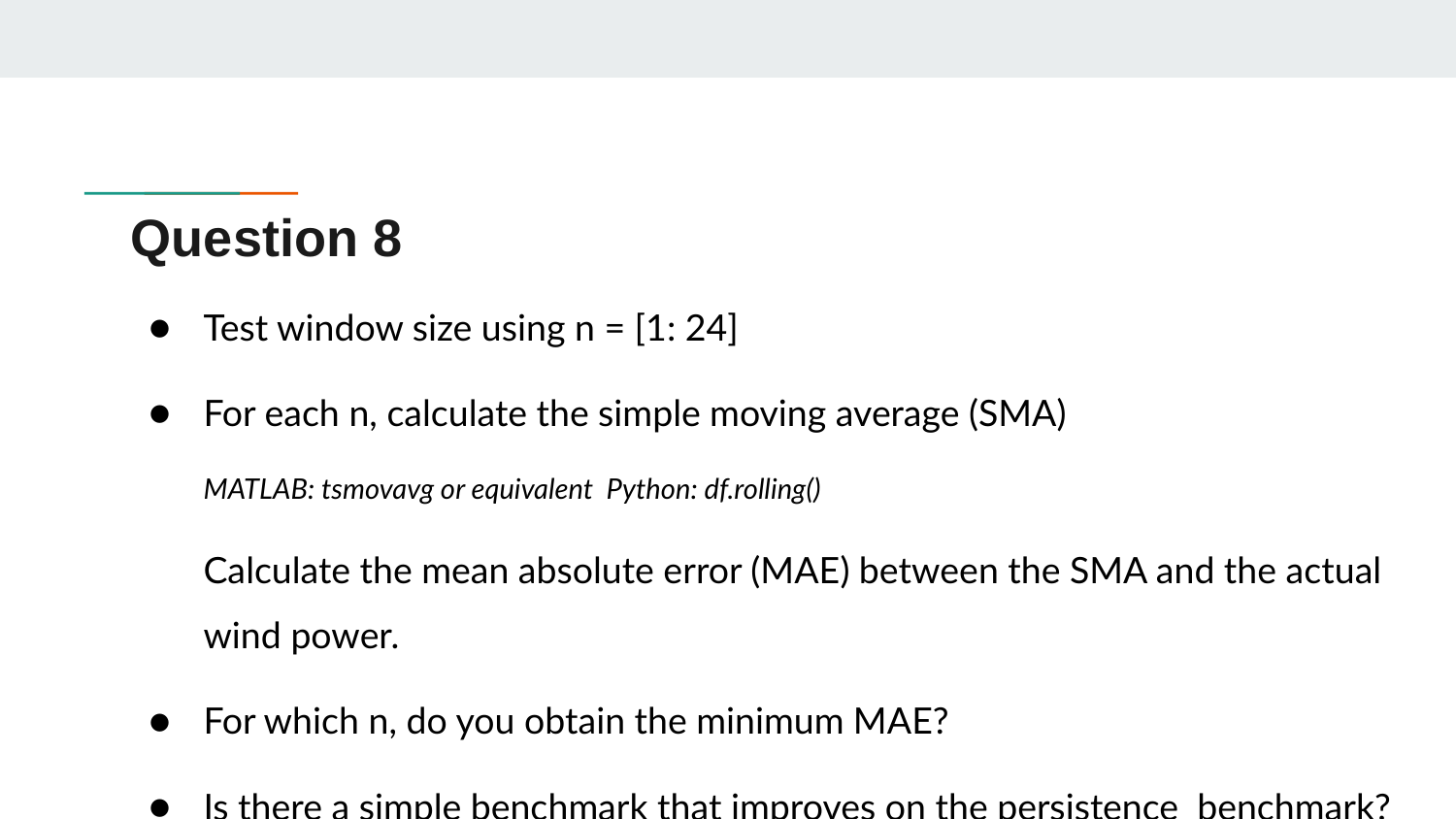

# Question 8
Test window size using n = [1: 24]
For each n, calculate the simple moving average (SMA)
MATLAB: tsmovavg or equivalent  Python: df.rolling()
Calculate the mean absolute error (MAE) between the SMA and the actual wind power.
For which n, do you obtain the minimum MAE?
Is there a simple benchmark that improves on the persistence  benchmark?